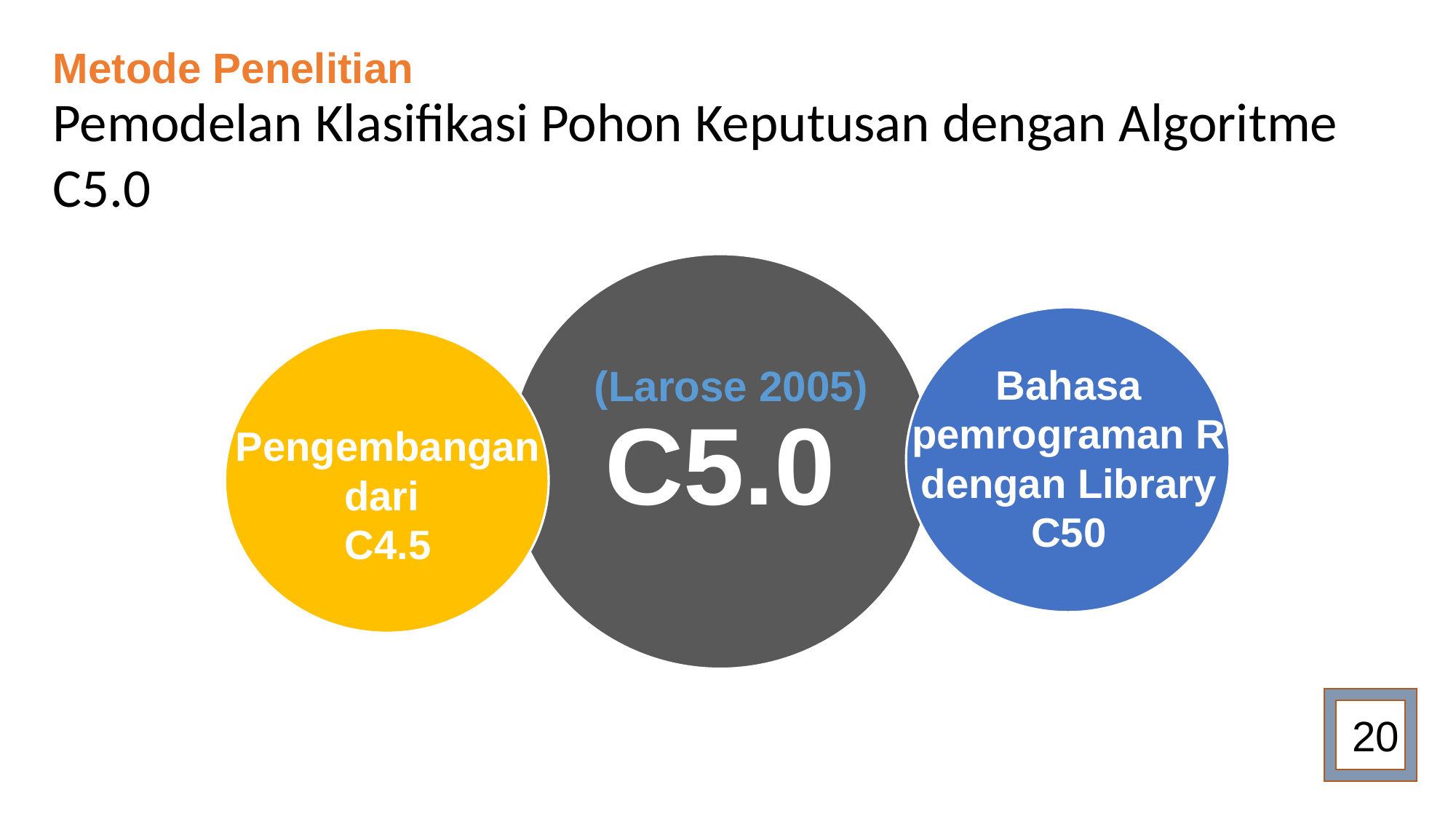

Metode Penelitian
Pemodelan Klasifikasi Pohon Keputusan dengan Algoritme C5.0
C5.0

(Larose 2005)
Bahasa pemrograman R dengan Library C50
Pengembangan dari
C4.5

20